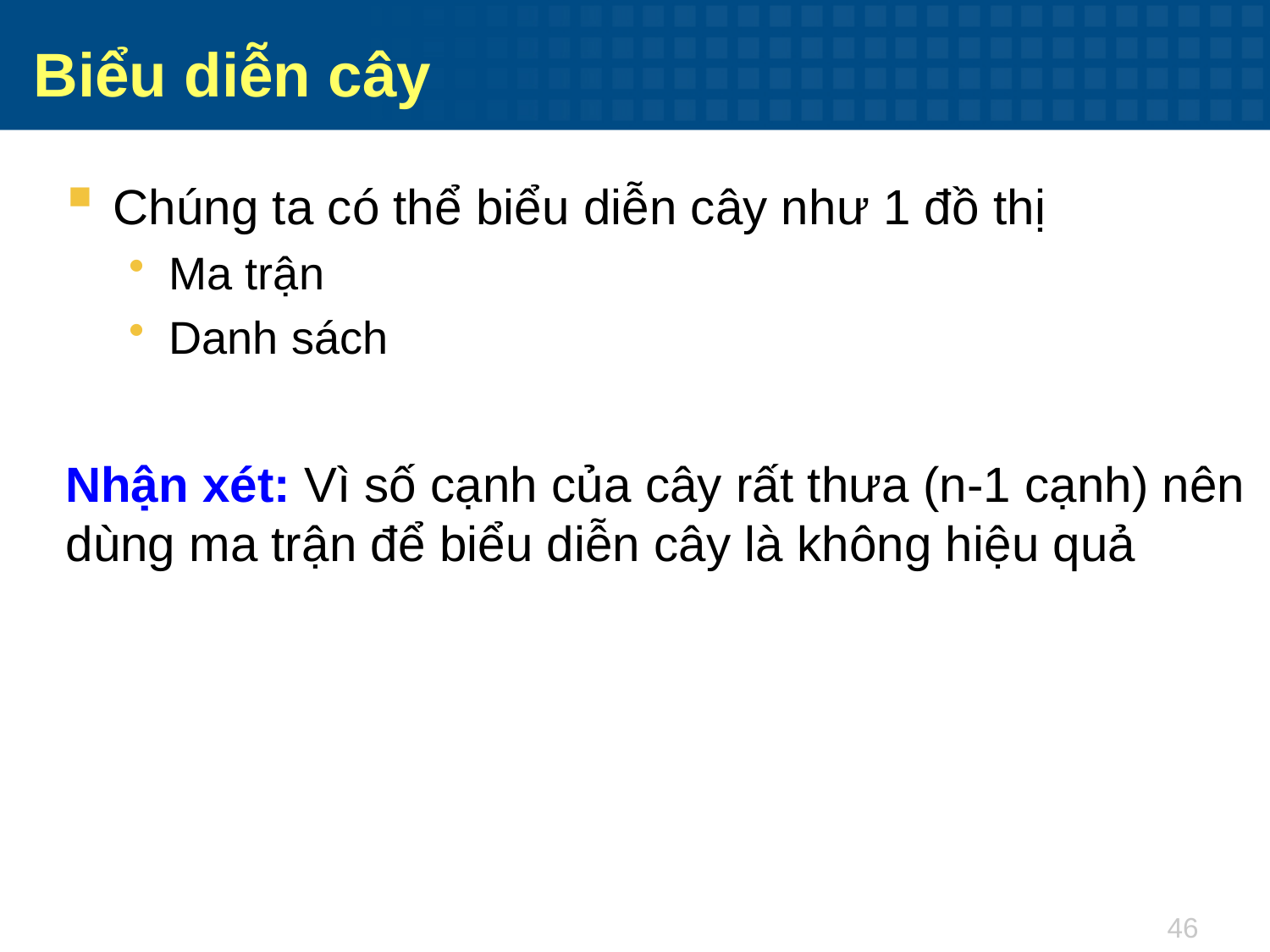

Biểu diễn cây
Chúng ta có thể biểu diễn cây như 1 đồ thị
Ma trận
Danh sách

Nhận xét: Vì số cạnh của cây rất thưa (n-1 cạnh) nên dùng ma trận để biểu diễn cây là không hiệu quả